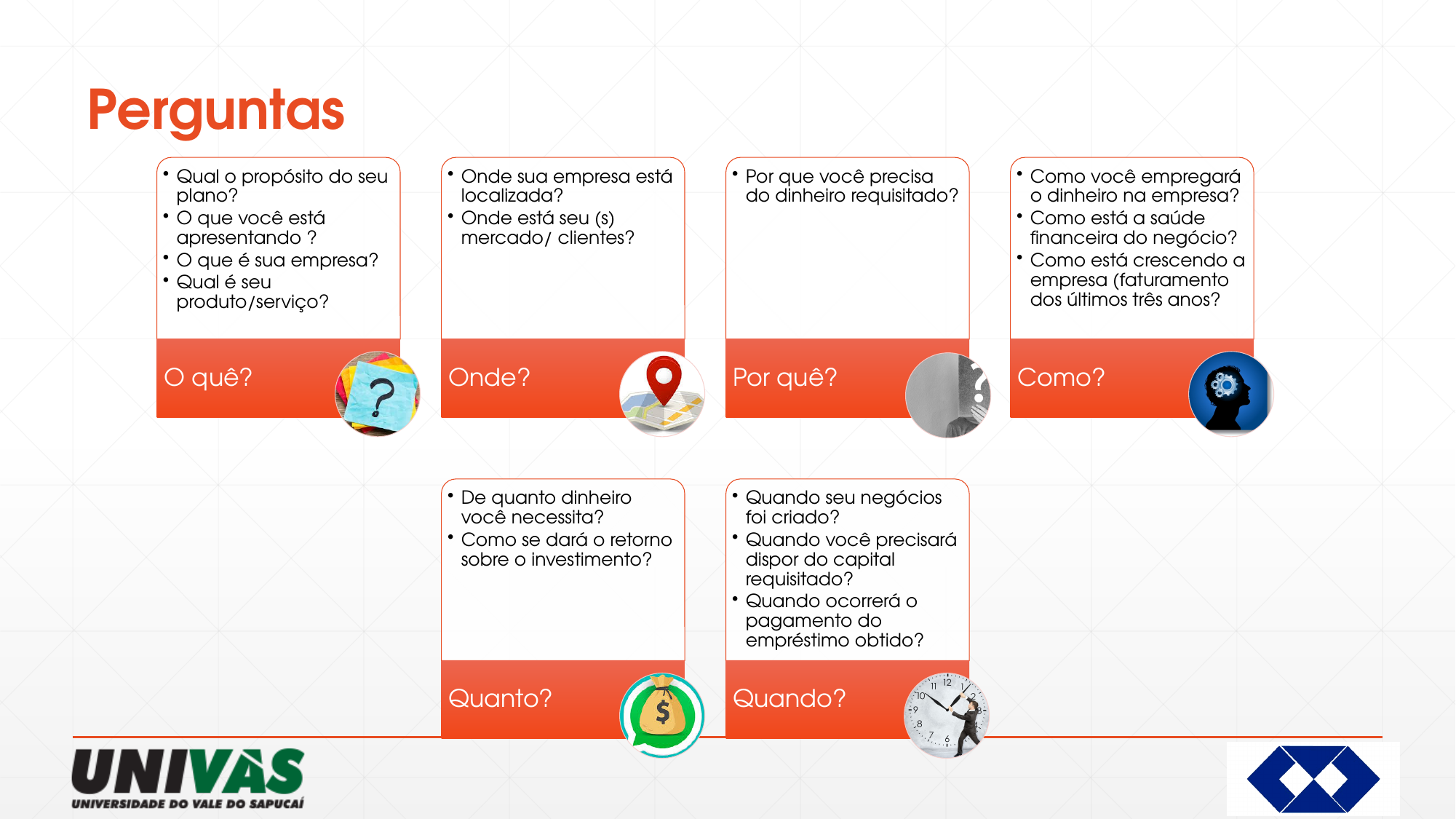

# Perguntas
Qual o propósito do seu plano?
O que você está apresentando ?
O que é sua empresa?
Qual é seu produto/serviço?
O quê?
Onde sua empresa está localizada?
Onde está seu (s) mercado/ clientes?
Onde?
Por que você precisa do dinheiro requisitado?
Por quê?
Como você empregará o dinheiro na empresa?
Como está a saúde financeira do negócio?
Como está crescendo a empresa (faturamento dos últimos três anos?
Como?
De quanto dinheiro você necessita?
Como se dará o retorno sobre o investimento?
Quanto?
Quando seu negócios foi criado?
Quando você precisará dispor do capital requisitado?
Quando ocorrerá o pagamento do empréstimo obtido?
Quando?